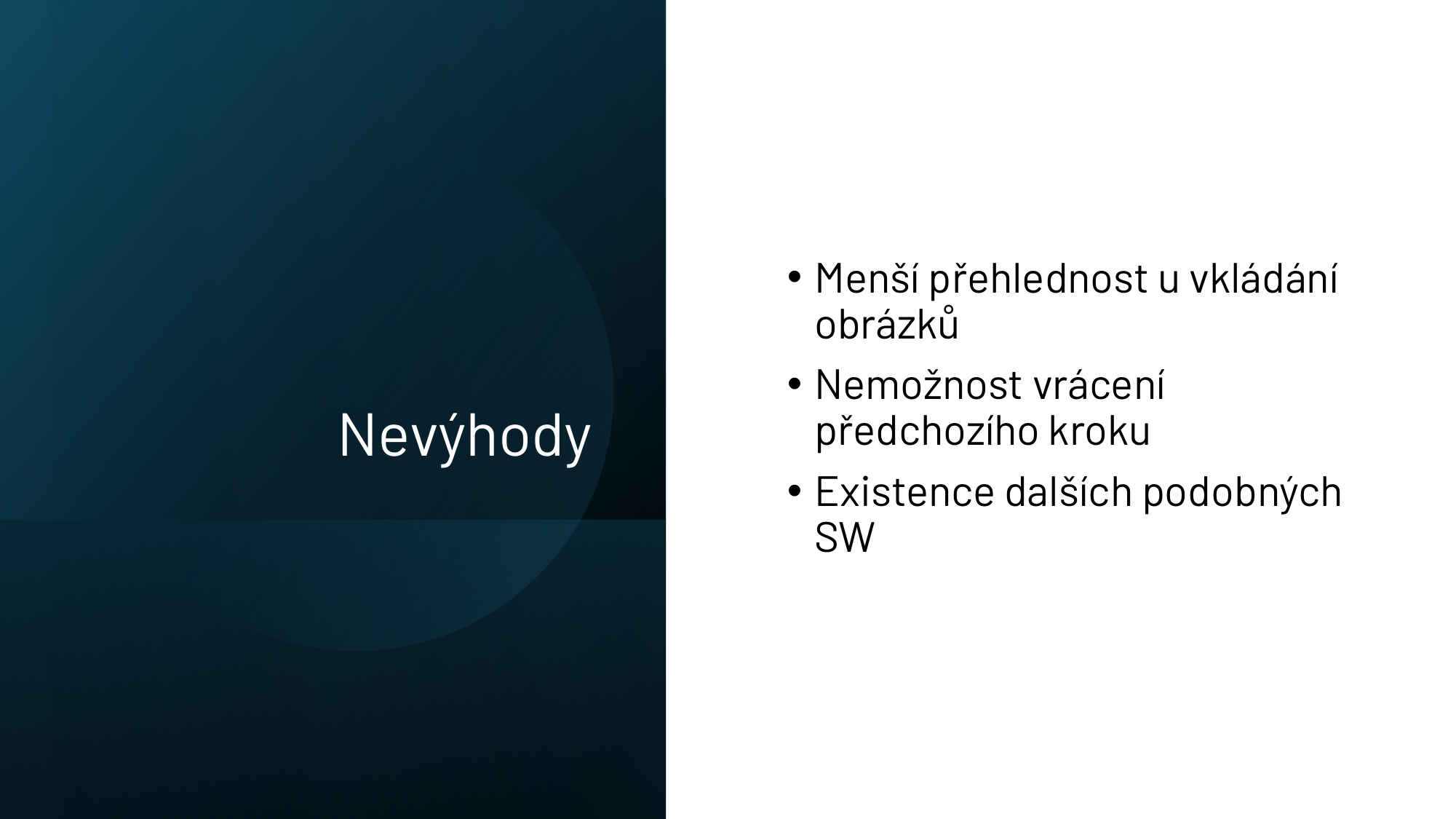

# Nevýhody

Menší přehlednost u vkládání obrázků
Nemožnost vrácení předchozího kroku
Existence dalších podobných SW